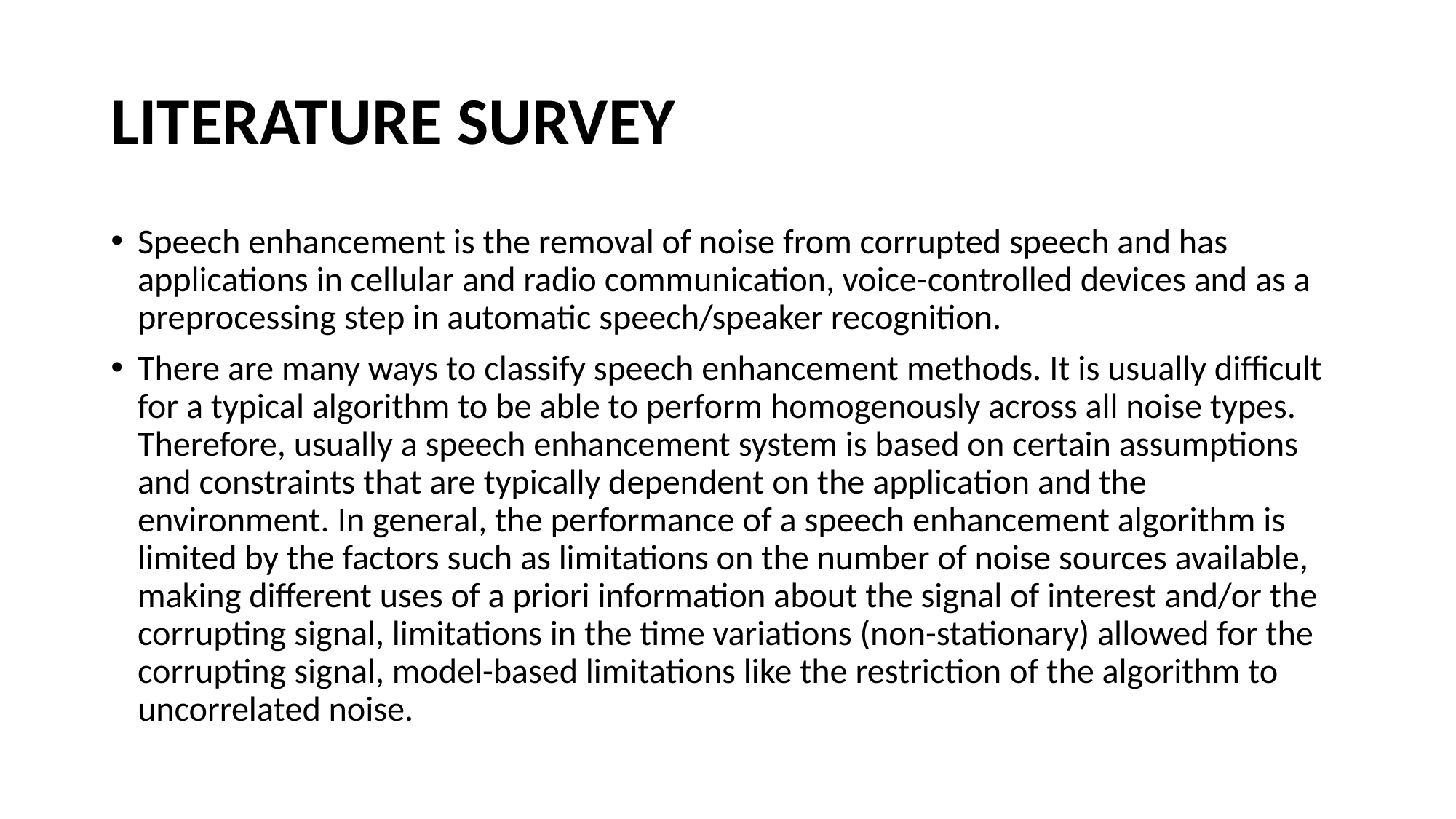

# LITERATURE SURVEY
Speech enhancement is the removal of noise from corrupted speech and has applications in cellular and radio communication, voice-controlled devices and as a preprocessing step in automatic speech/speaker recognition.
There are many ways to classify speech enhancement methods. It is usually difficult for a typical algorithm to be able to perform homogenously across all noise types. Therefore, usually a speech enhancement system is based on certain assumptions and constraints that are typically dependent on the application and the environment. In general, the performance of a speech enhancement algorithm is limited by the factors such as limitations on the number of noise sources available, making different uses of a priori information about the signal of interest and/or the corrupting signal, limitations in the time variations (non-stationary) allowed for the corrupting signal, model-based limitations like the restriction of the algorithm to uncorrelated noise.